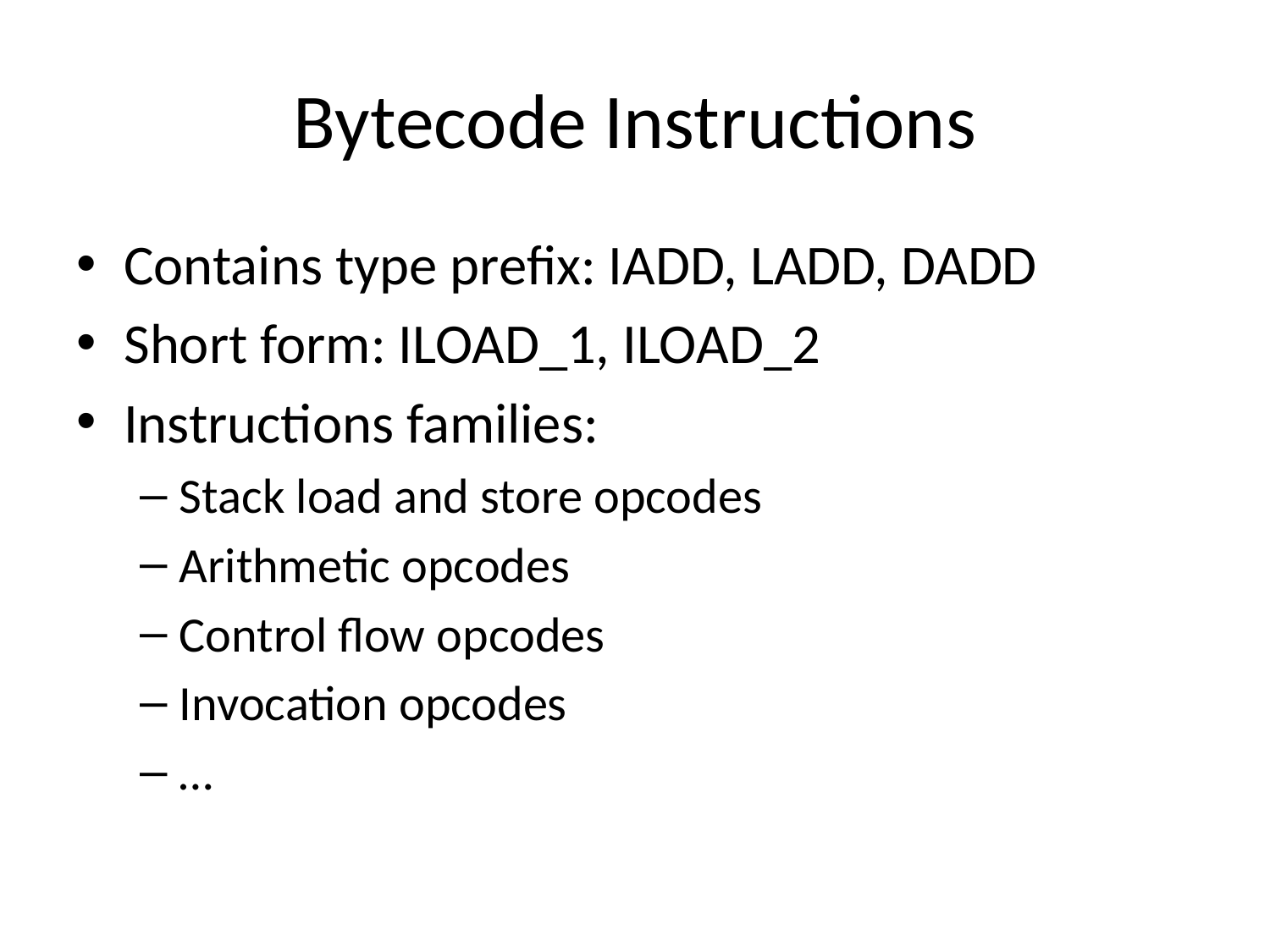

# Bytecode Instructions
Contains type prefix: IADD, LADD, DADD
Short form: ILOAD_1, ILOAD_2
Instructions families:
Stack load and store opcodes
Arithmetic opcodes
Control flow opcodes
Invocation opcodes
…